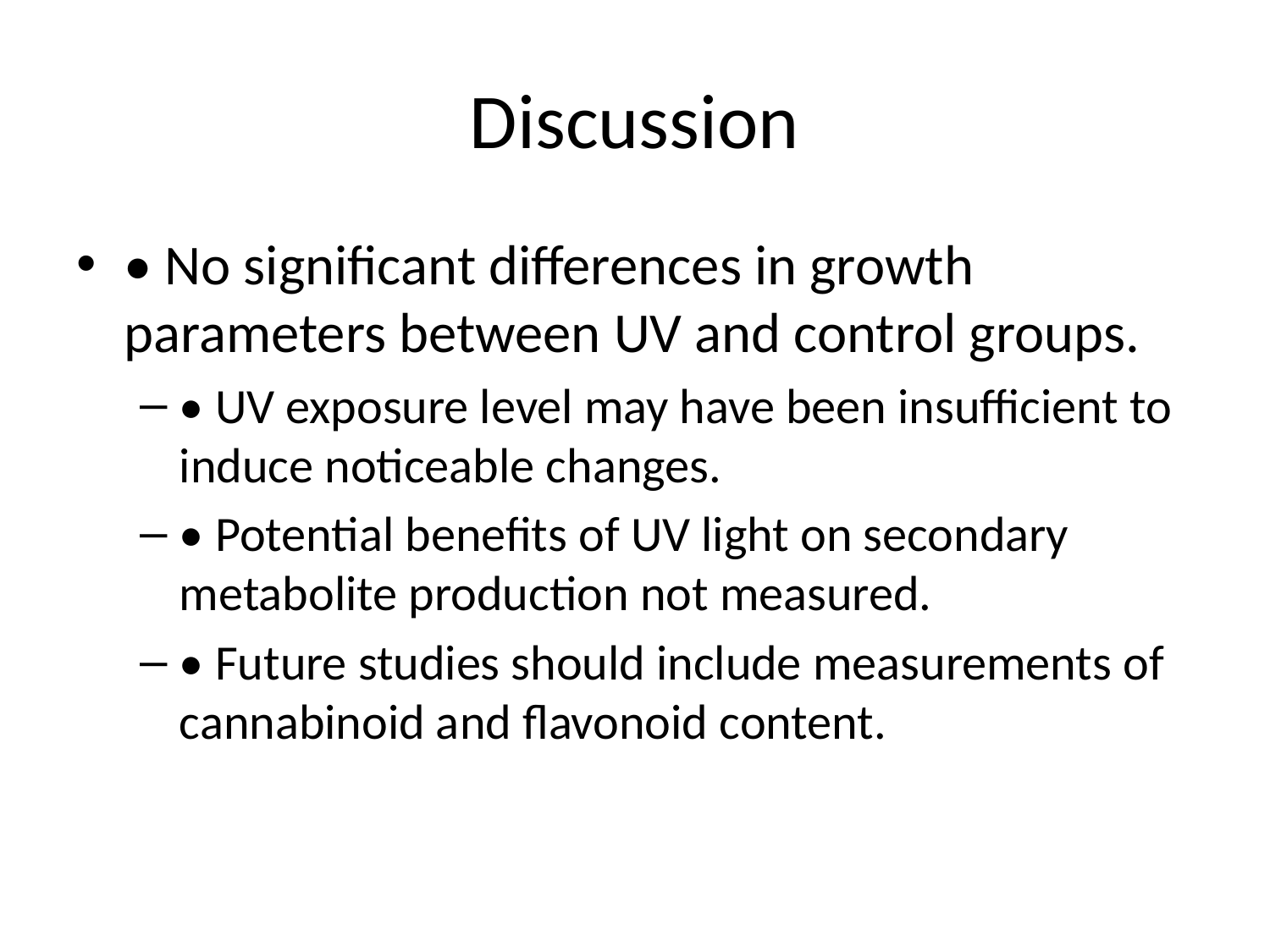

# Discussion
• No significant differences in growth parameters between UV and control groups.
• UV exposure level may have been insufficient to induce noticeable changes.
• Potential benefits of UV light on secondary metabolite production not measured.
• Future studies should include measurements of cannabinoid and flavonoid content.